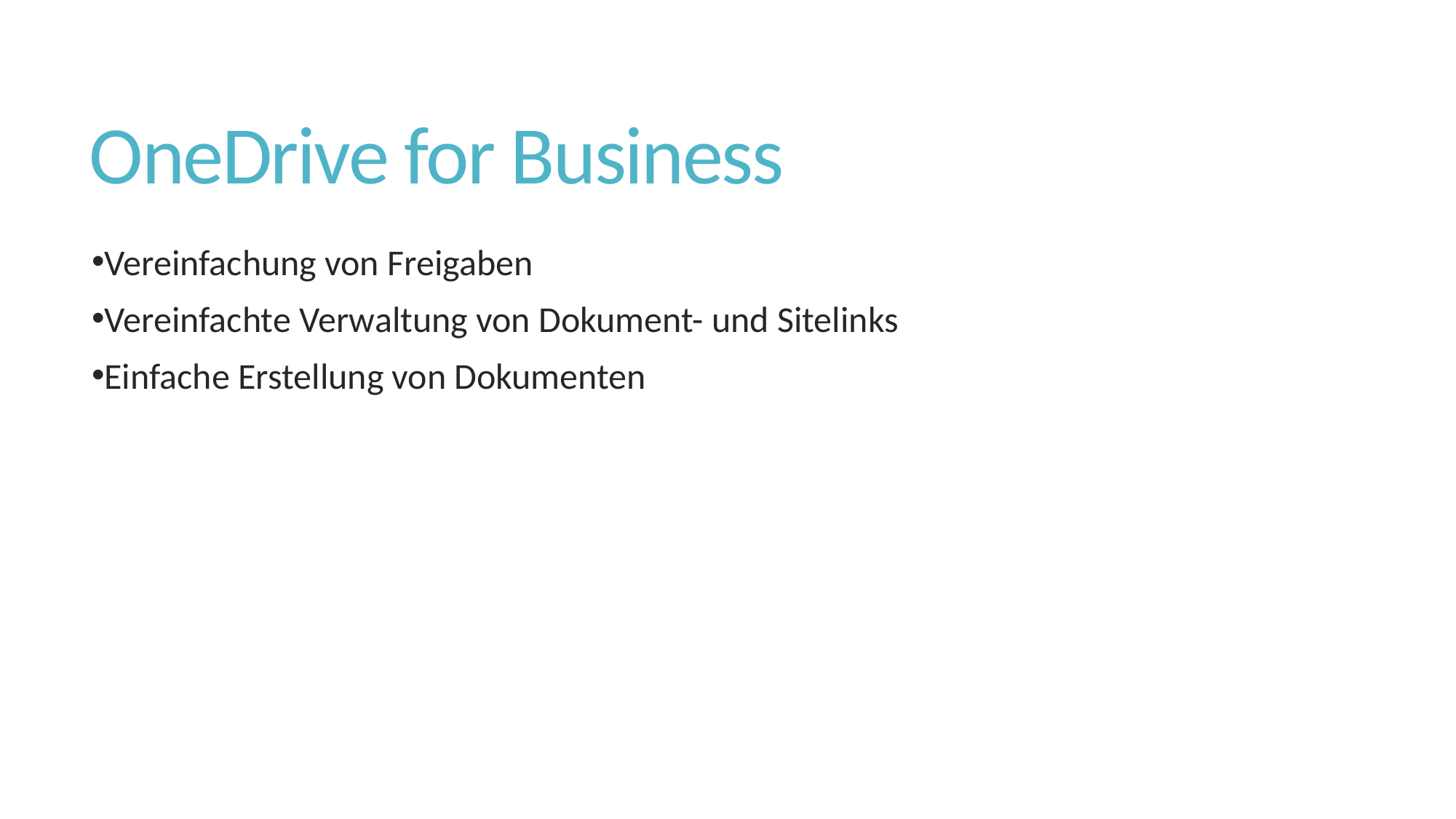

# OneDrive for Business
Vereinfachung von Freigaben
Vereinfachte Verwaltung von Dokument- und Sitelinks
Einfache Erstellung von Dokumenten